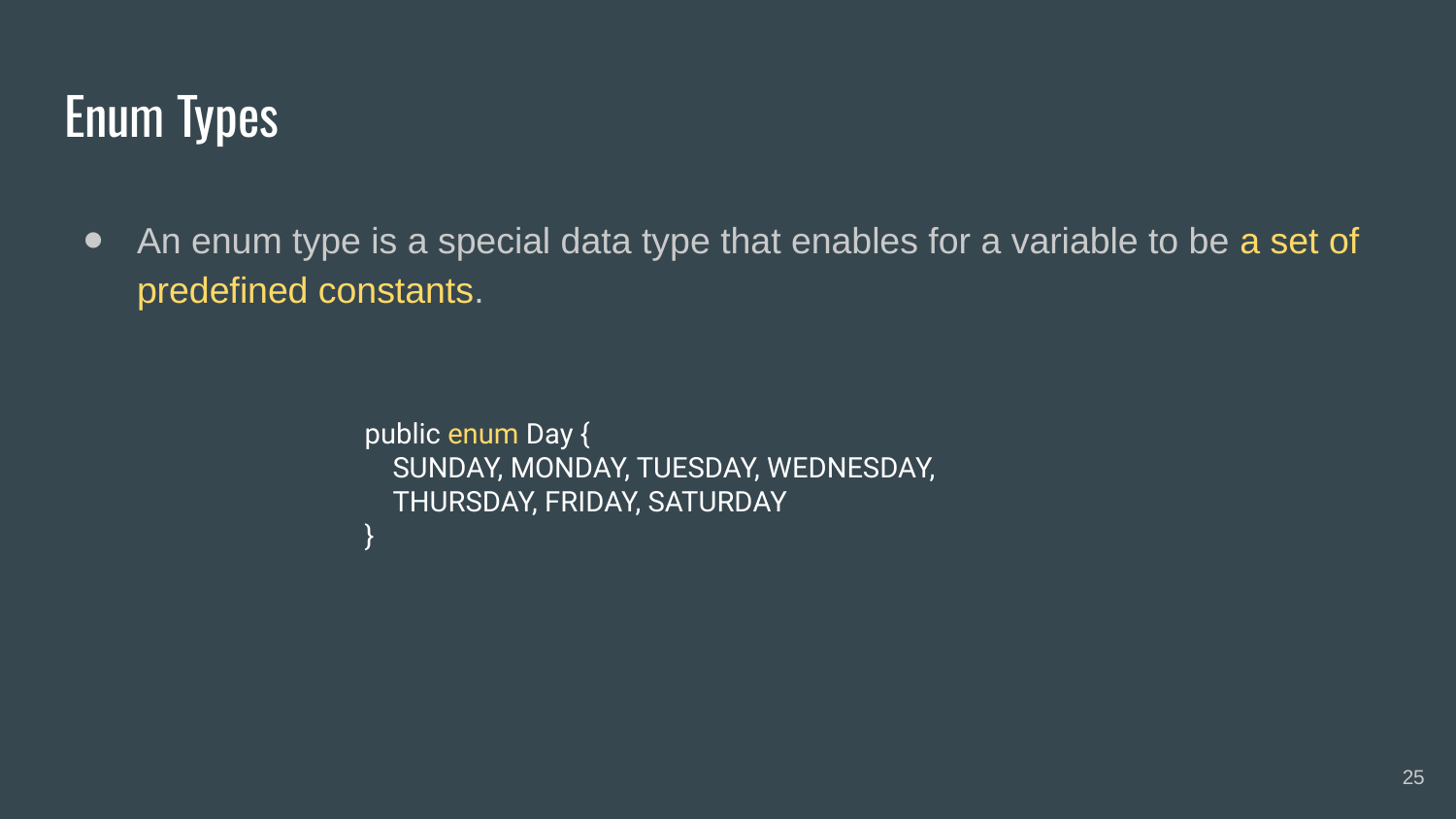

# Enum Types
An enum type is a special data type that enables for a variable to be a set of predefined constants.

public enum Day {
    SUNDAY, MONDAY, TUESDAY, WEDNESDAY,
    THURSDAY, FRIDAY, SATURDAY
}

25